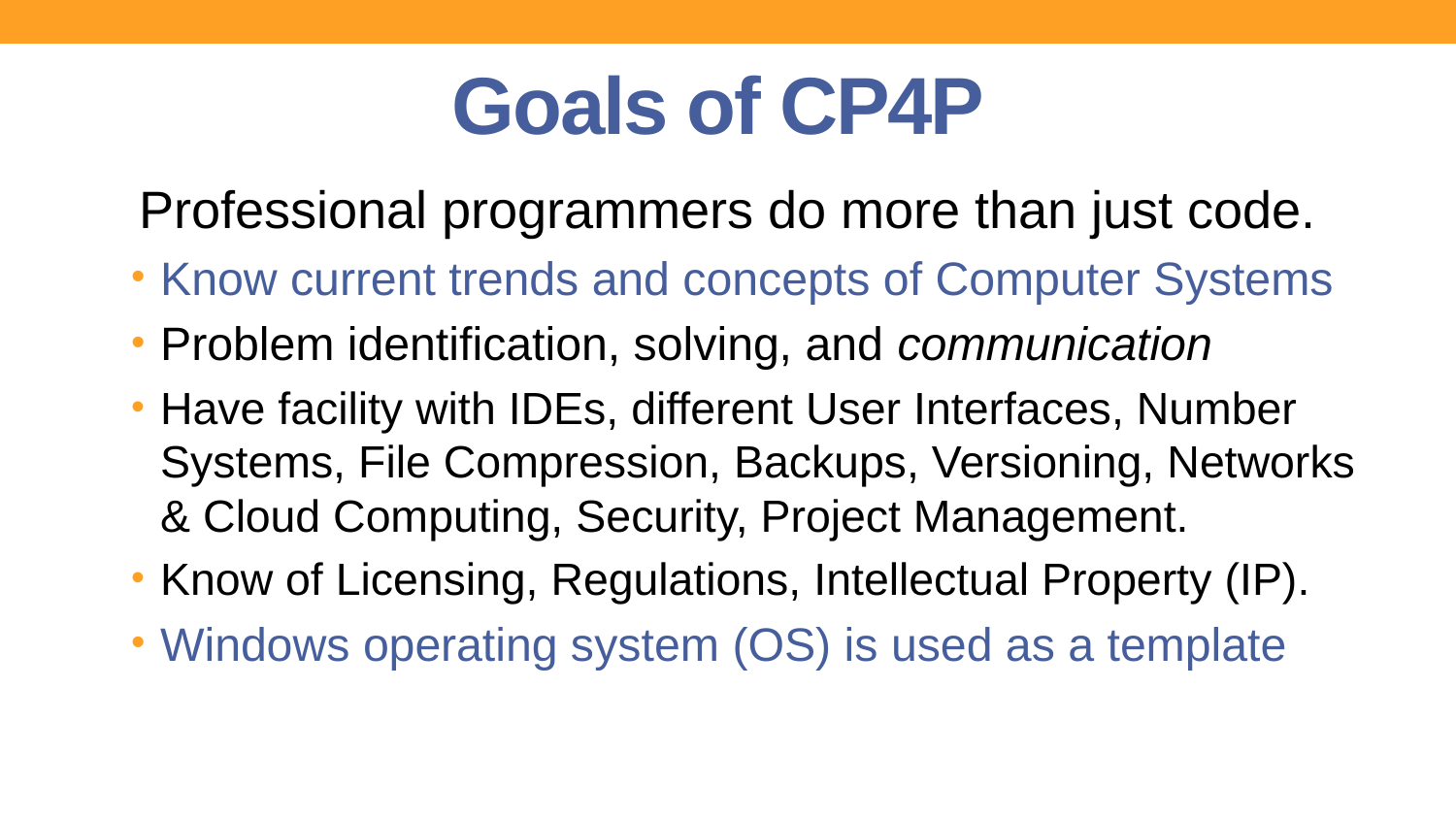

# Goals of CP4P
Professional programmers do more than just code.
Know current trends and concepts of Computer Systems
Problem identification, solving, and communication
Have facility with IDEs, different User Interfaces, Number Systems, File Compression, Backups, Versioning, Networks & Cloud Computing, Security, Project Management.
Know of Licensing, Regulations, Intellectual Property (IP).
Windows operating system (OS) is used as a template